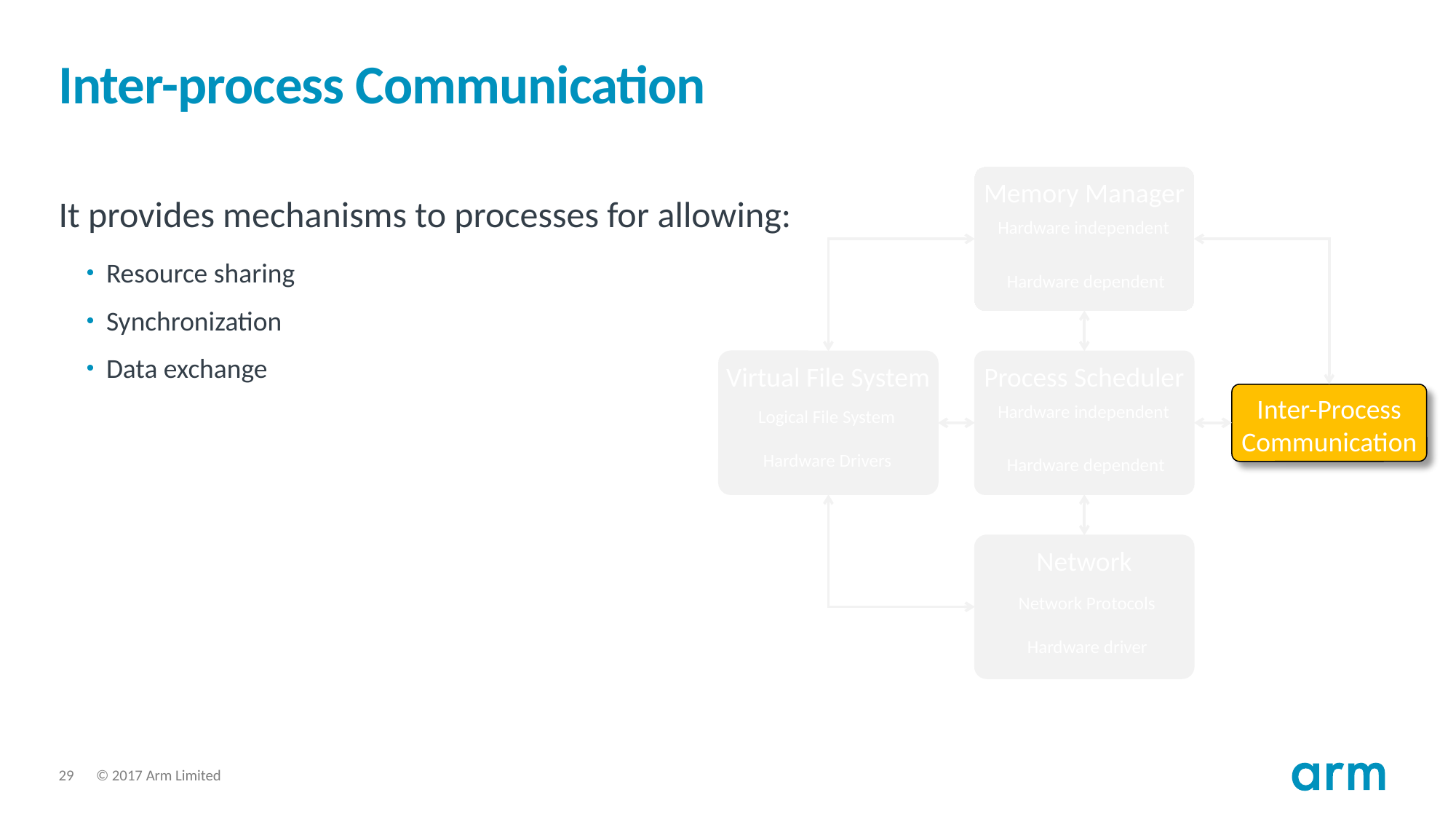

# Inter-process Communication
Memory Manager

Hardware independent
Hardware dependent
It provides mechanisms to processes for allowing:
Resource sharing
Synchronization
Data exchange
Virtual File System

Logical File System
Hardware Drivers
Process Scheduler
Hardware independent
Hardware dependent
Inter-Process
Communication
Network

Network Protocols
Hardware driver